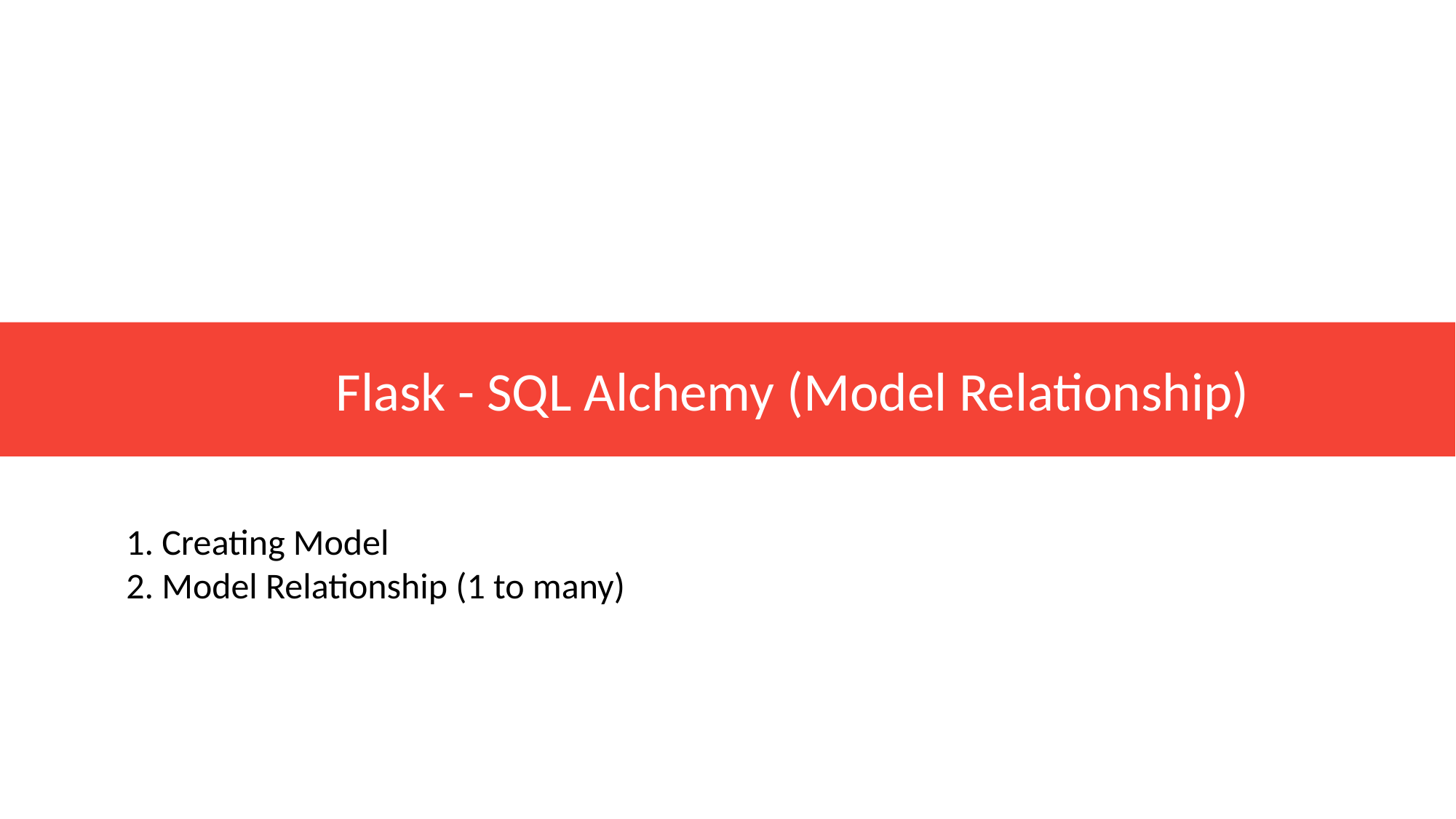

Flask - SQL Alchemy (Model Relationship)
1. Creating Model
2. Model Relationship (1 to many)